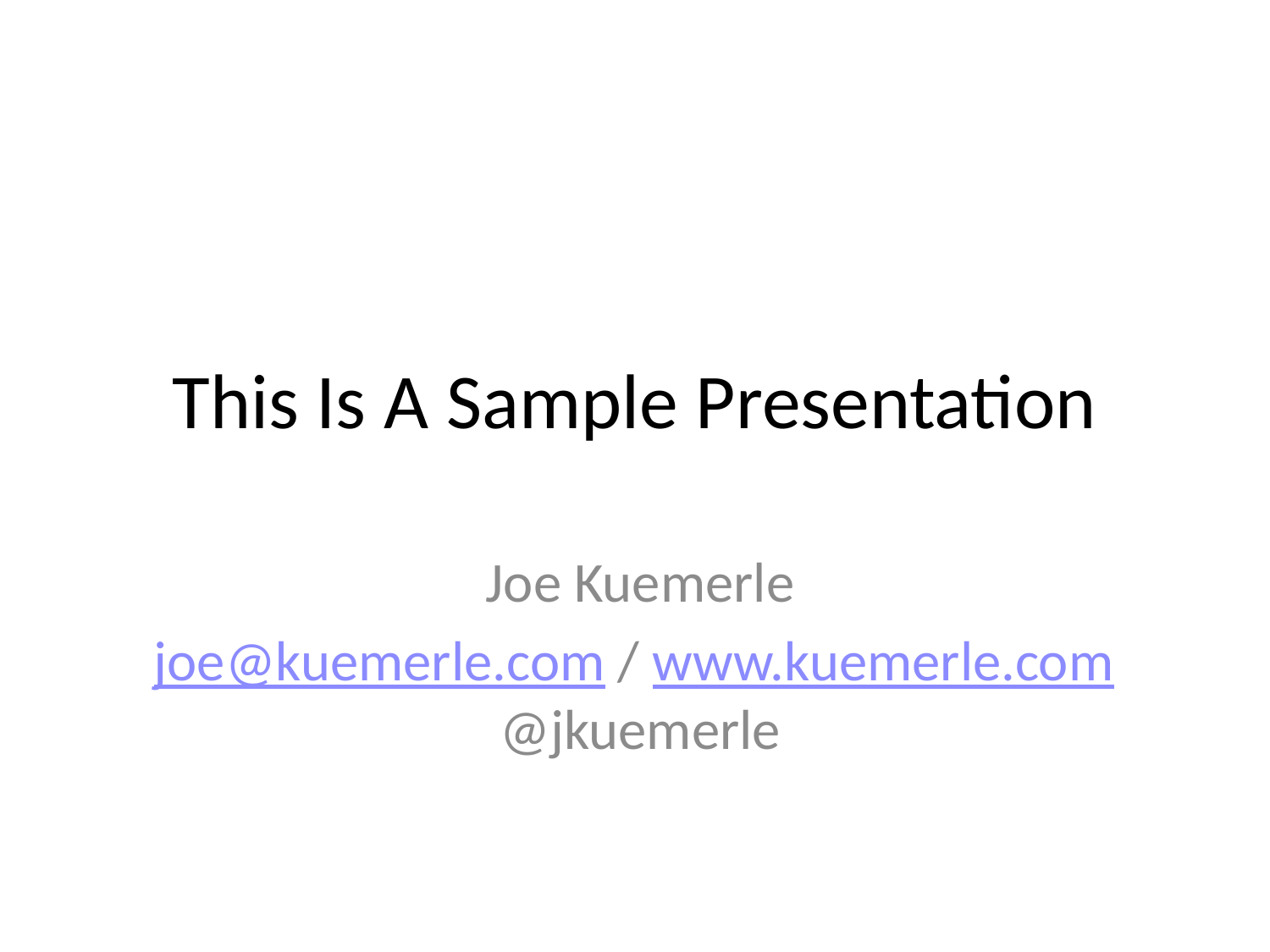

# This Is A Sample Presentation
Joe Kuemerle
joe@kuemerle.com / www.kuemerle.com  @jkuemerle